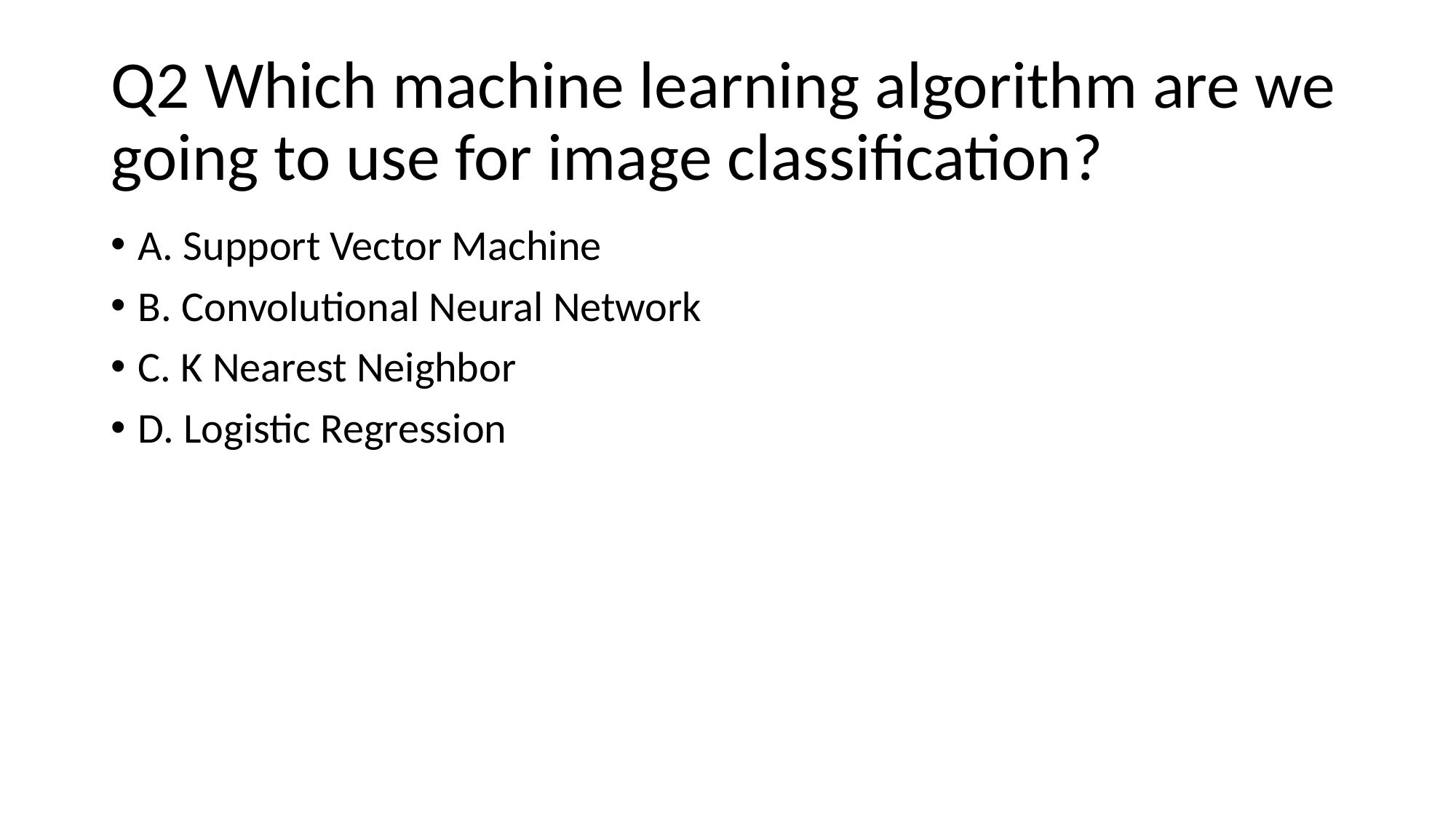

# Q2 Which machine learning algorithm are we going to use for image classification?
A. Support Vector Machine
B. Convolutional Neural Network
C. K Nearest Neighbor
D. Logistic Regression